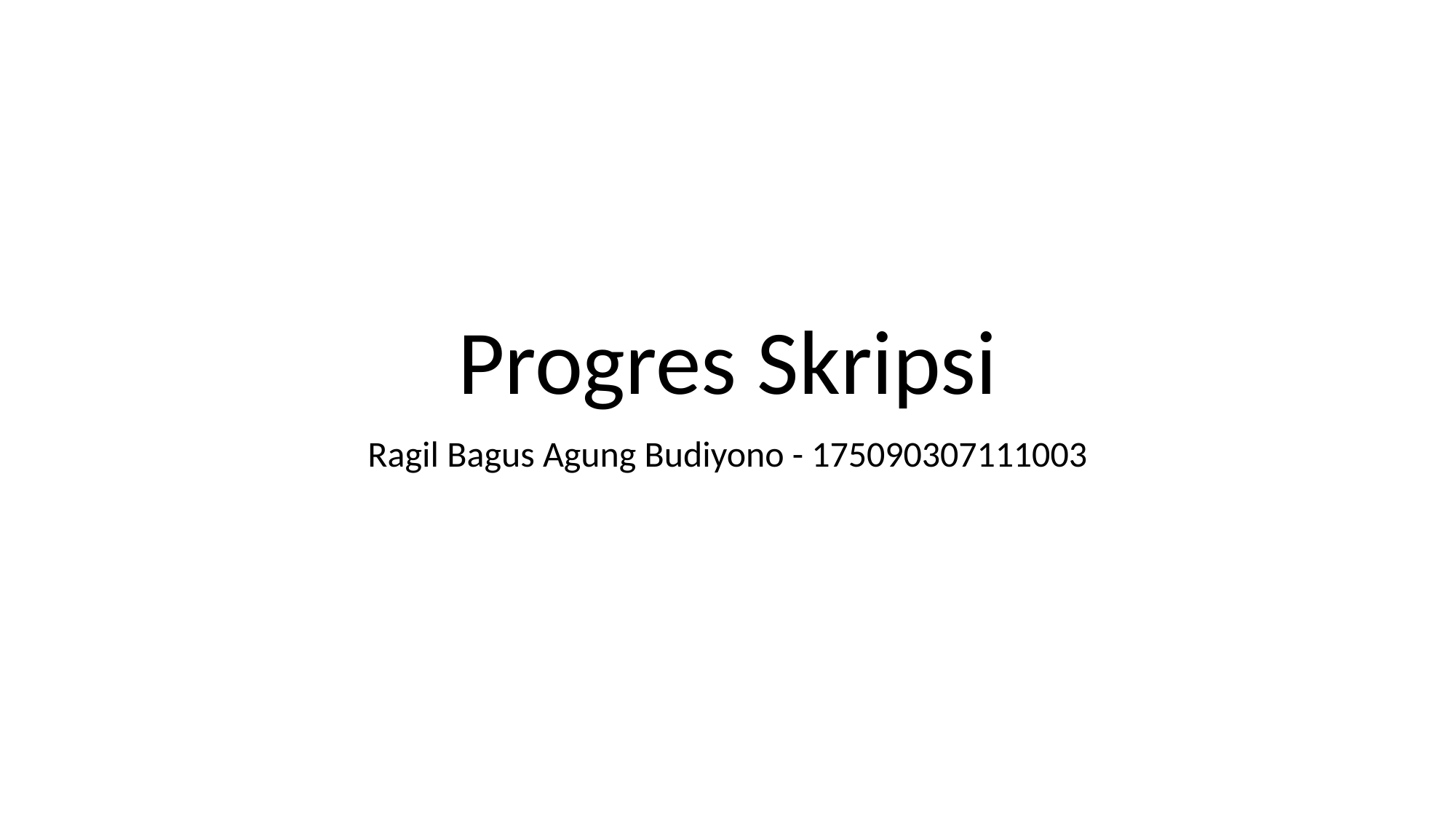

# Progres Skripsi
Ragil Bagus Agung Budiyono - 175090307111003